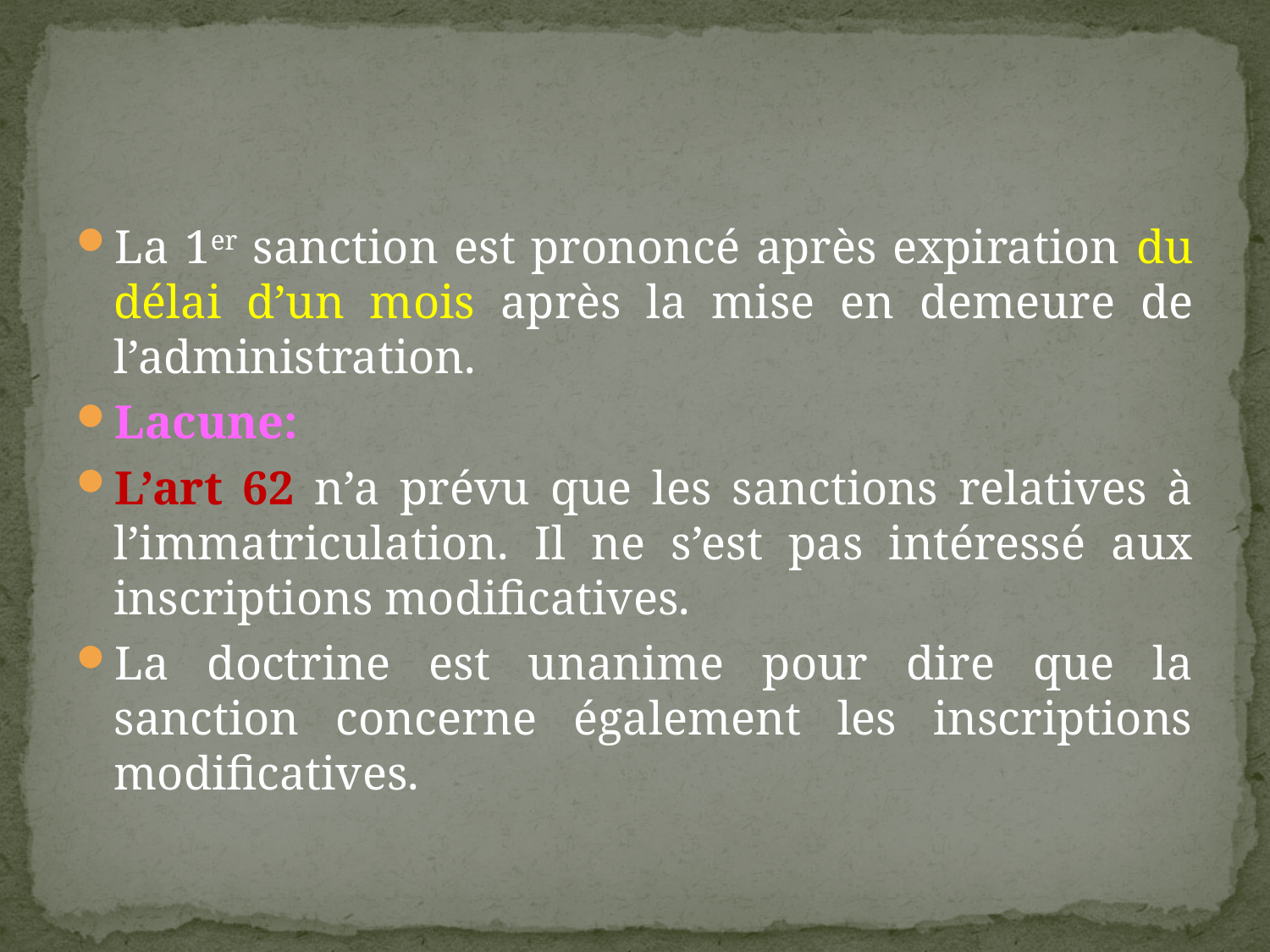

#
La 1er sanction est prononcé après expiration du délai d’un mois après la mise en demeure de l’administration.
Lacune:
L’art 62 n’a prévu que les sanctions relatives à l’immatriculation. Il ne s’est pas intéressé aux inscriptions modificatives.
La doctrine est unanime pour dire que la sanction concerne également les inscriptions modificatives.